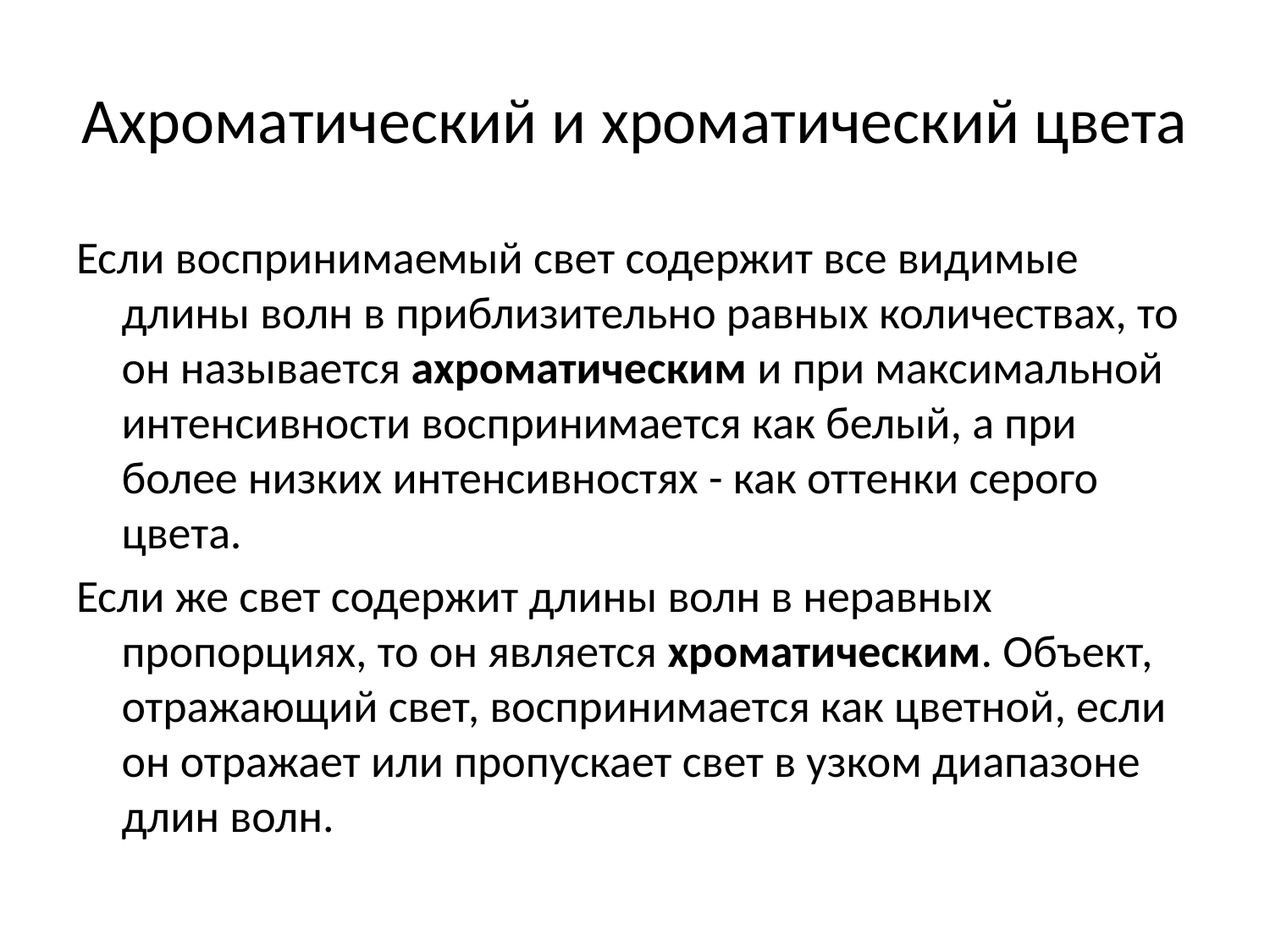

# Ахроматический и хроматический цвета
Если воспринимаемый свет содержит все видимые длины волн в приблизительно равных количествах, то он называется ахроматическим и при максимальной интенсивности воспринимается как белый, а при более низких интенсивностях - как оттенки серого цвета.
Если же свет содержит длины волн в неравных пропорциях, то он является хроматическим. Объект, отражающий свет, воспринимается как цветной, если он отражает или пропускает свет в узком диапазоне длин волн.